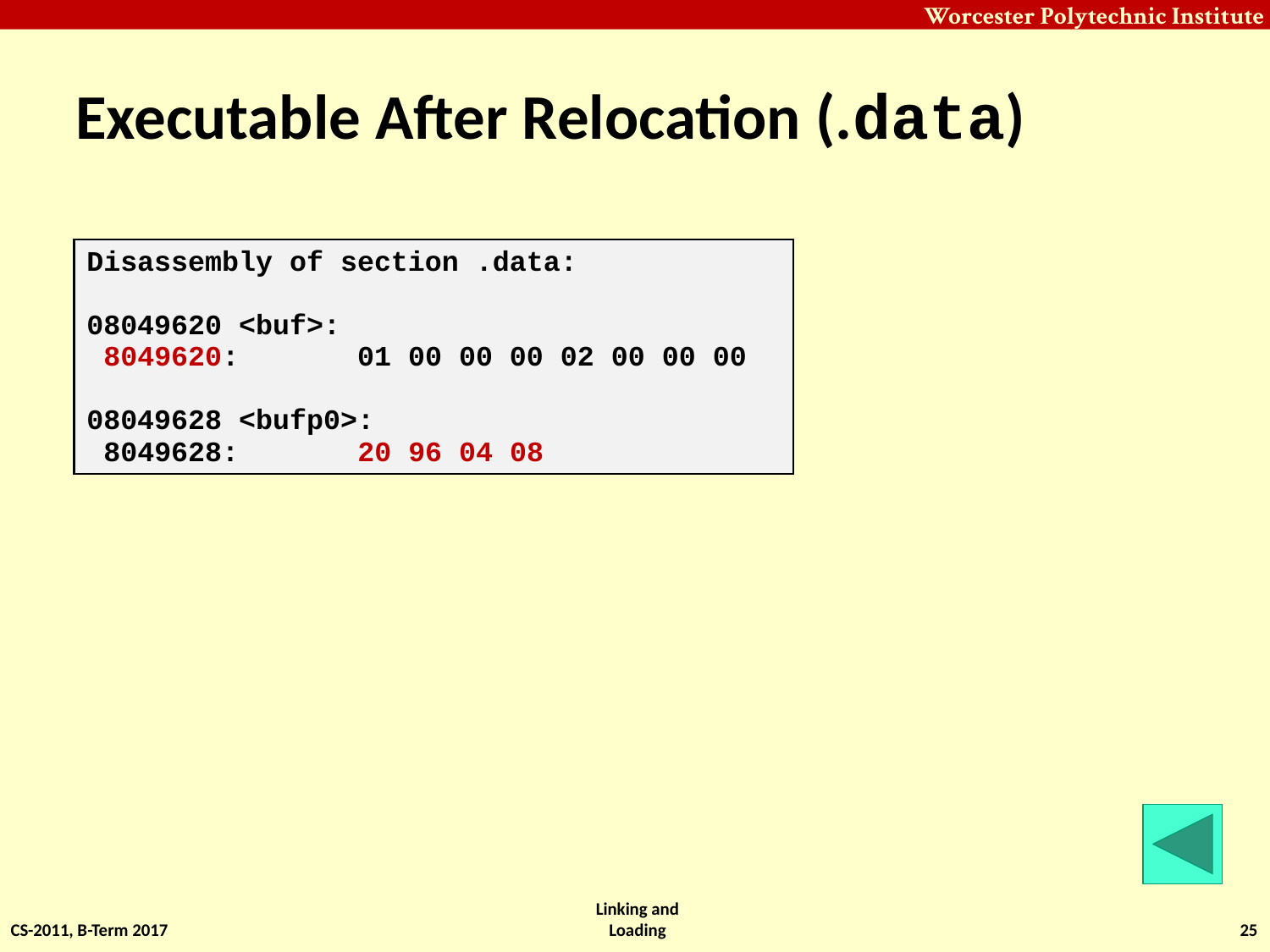

Executable After Relocation (.data)
Disassembly of section .data:

08049620 <buf>:
 8049620:       01 00 00 00 02 00 00 00

08049628 <bufp0>:
 8049628:       20 96 04 08

CS-2011, B-Term 2017
Linking and Loading
25